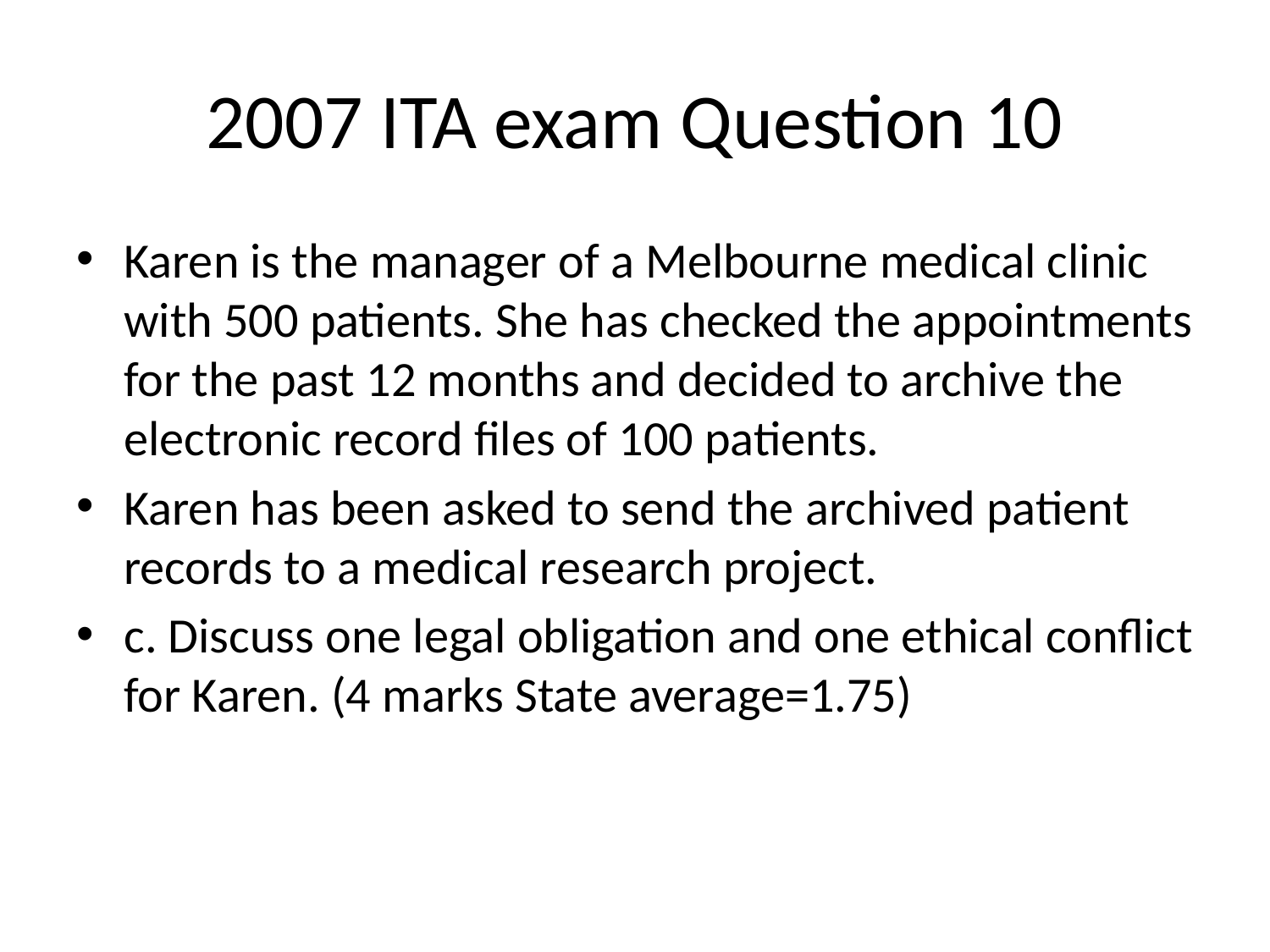

# 2007 ITA exam Question 10
Karen is the manager of a Melbourne medical clinic with 500 patients. She has checked the appointments for the past 12 months and decided to archive the electronic record files of 100 patients.
Karen has been asked to send the archived patient records to a medical research project.
c. Discuss one legal obligation and one ethical conflict for Karen. (4 marks State average=1.75)